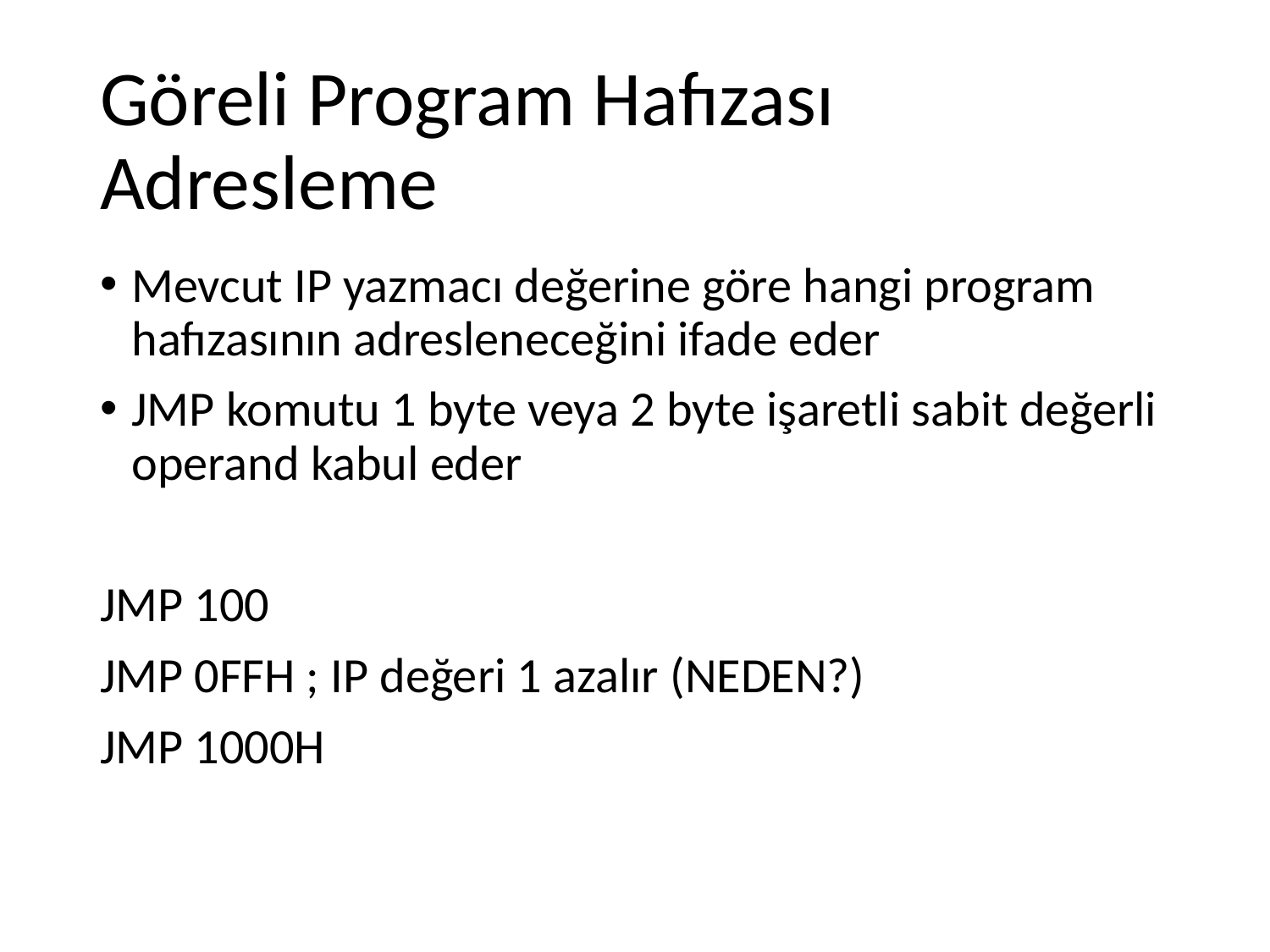

# Göreli Program Hafızası Adresleme
Mevcut IP yazmacı değerine göre hangi program hafızasının adresleneceğini ifade eder
JMP komutu 1 byte veya 2 byte işaretli sabit değerli operand kabul eder

JMP 100
JMP 0FFH ; IP değeri 1 azalır (NEDEN?)
JMP 1000H